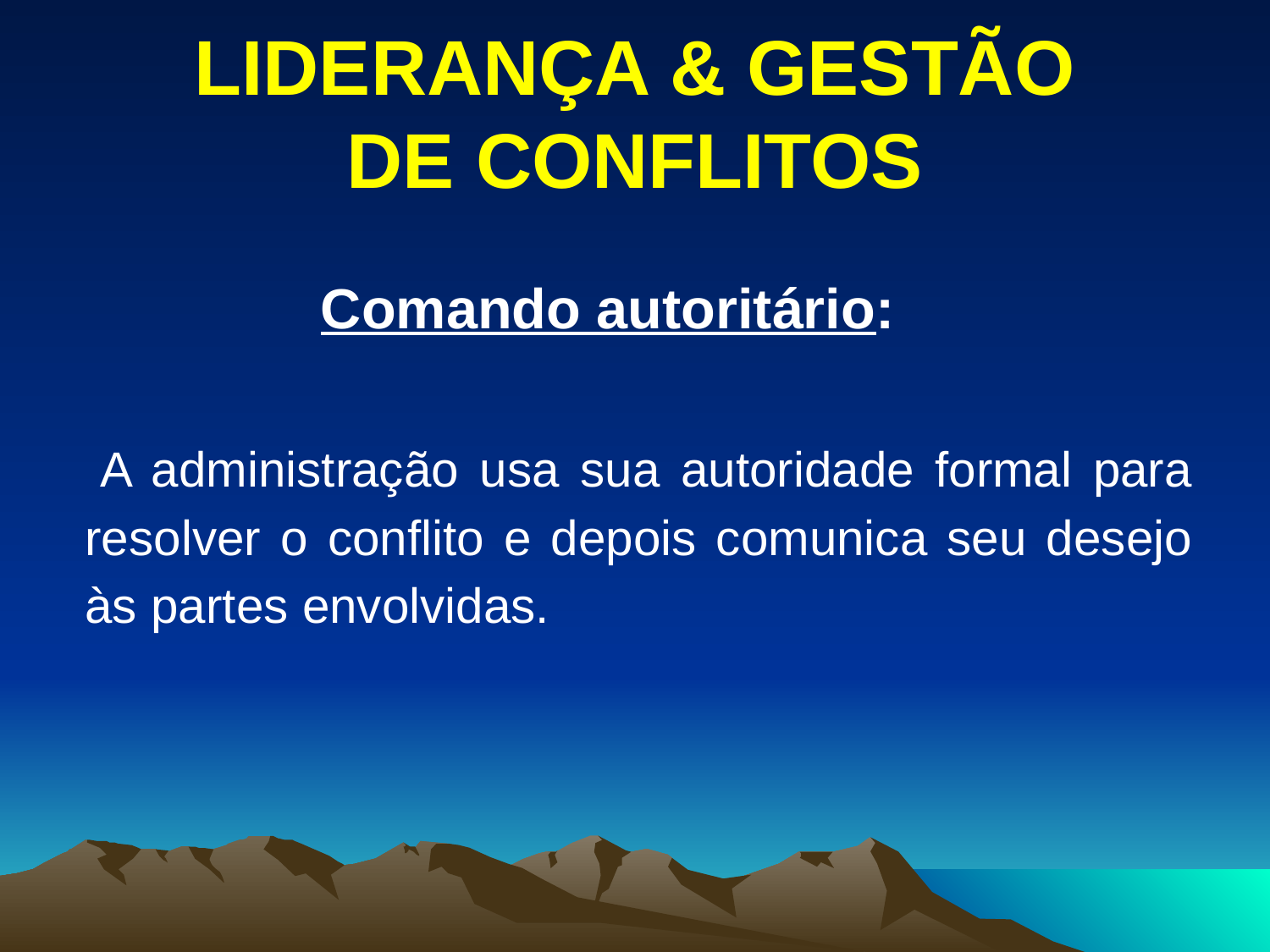

# LIDERANÇA & GESTÃO DE CONFLITOS
Comando autoritário:

   A administração usa sua autoridade formal para resolver o conflito e depois comunica seu desejo às partes envolvidas.